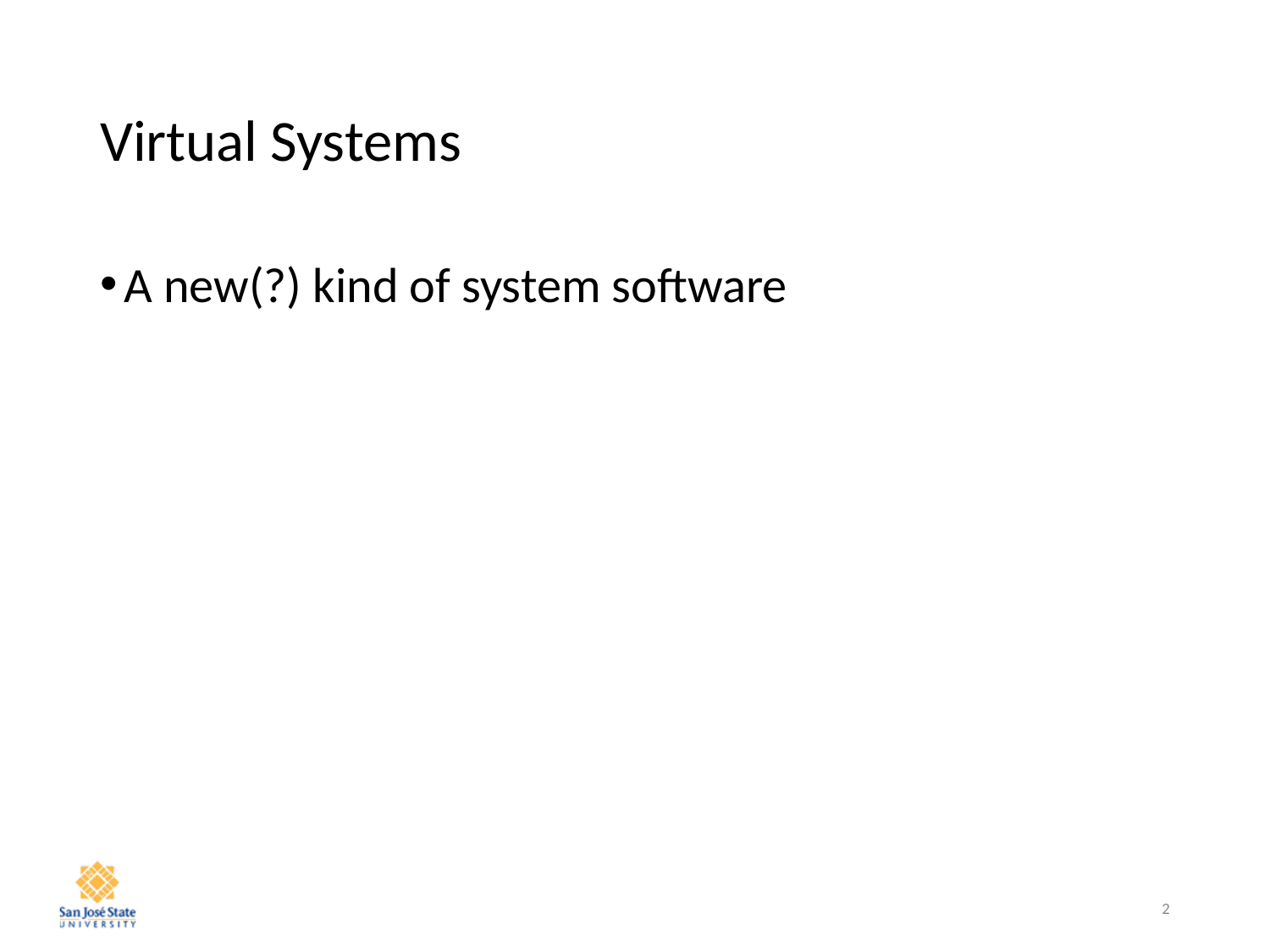

# Virtual Systems
A new(?) kind of system software
2